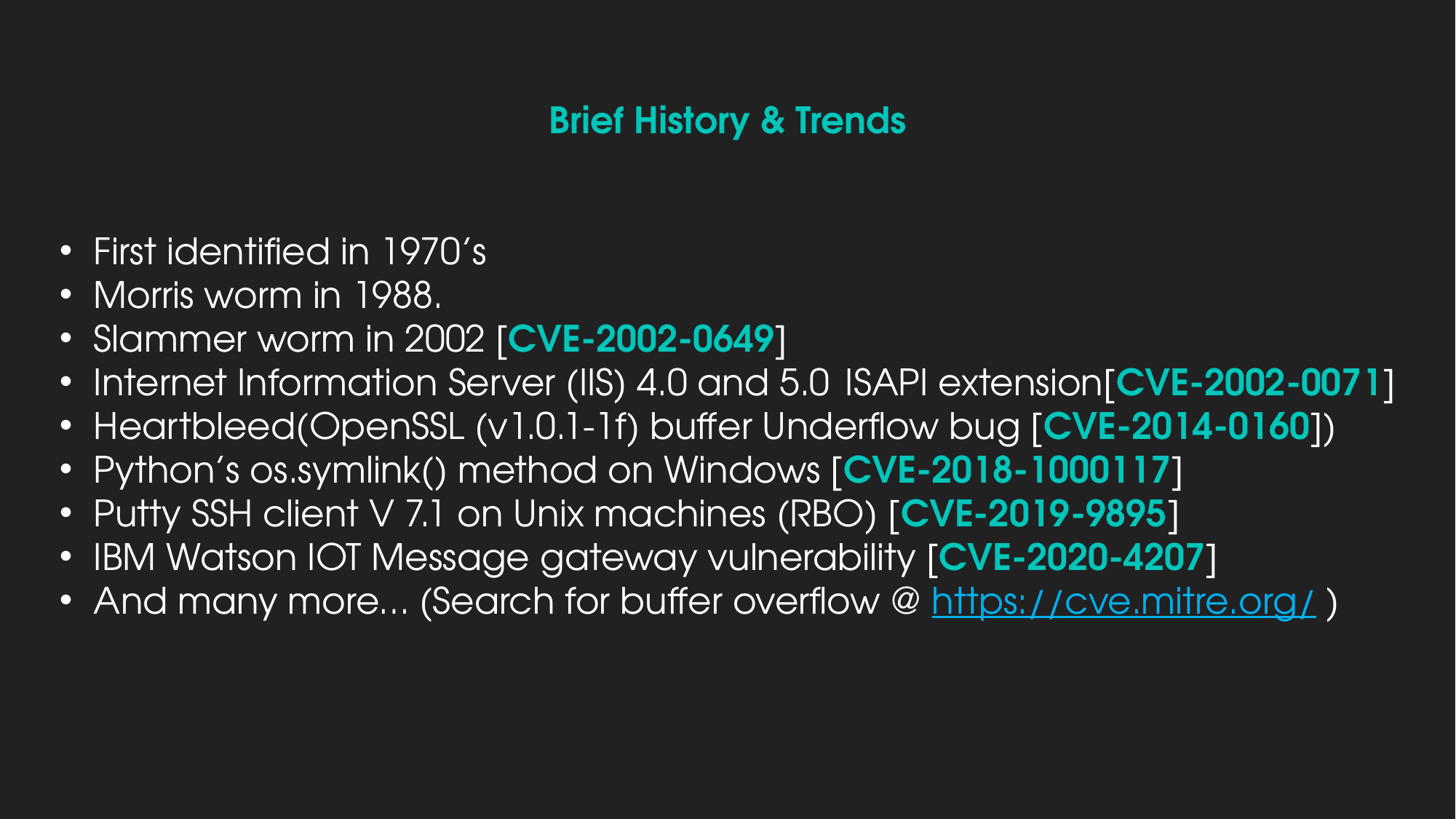

Brief History & Trends

First identified in 1970’s
Morris worm in 1988.
Slammer worm in 2002 [CVE-2002-0649]
Internet Information Server (IIS) 4.0 and 5.0  ISAPI extension[CVE-2002-0071]
Heartbleed(OpenSSL (v1.0.1-1f) buffer Underflow bug [CVE-2014-0160])
Python’s os.symlink() method on Windows [CVE-2018-1000117]
Putty SSH client V 7.1 on Unix machines (RBO) [CVE-2019-9895]
IBM Watson IOT Message gateway vulnerability [CVE-2020-4207]
And many more… (Search for buffer overflow @ https://cve.mitre.org/ )